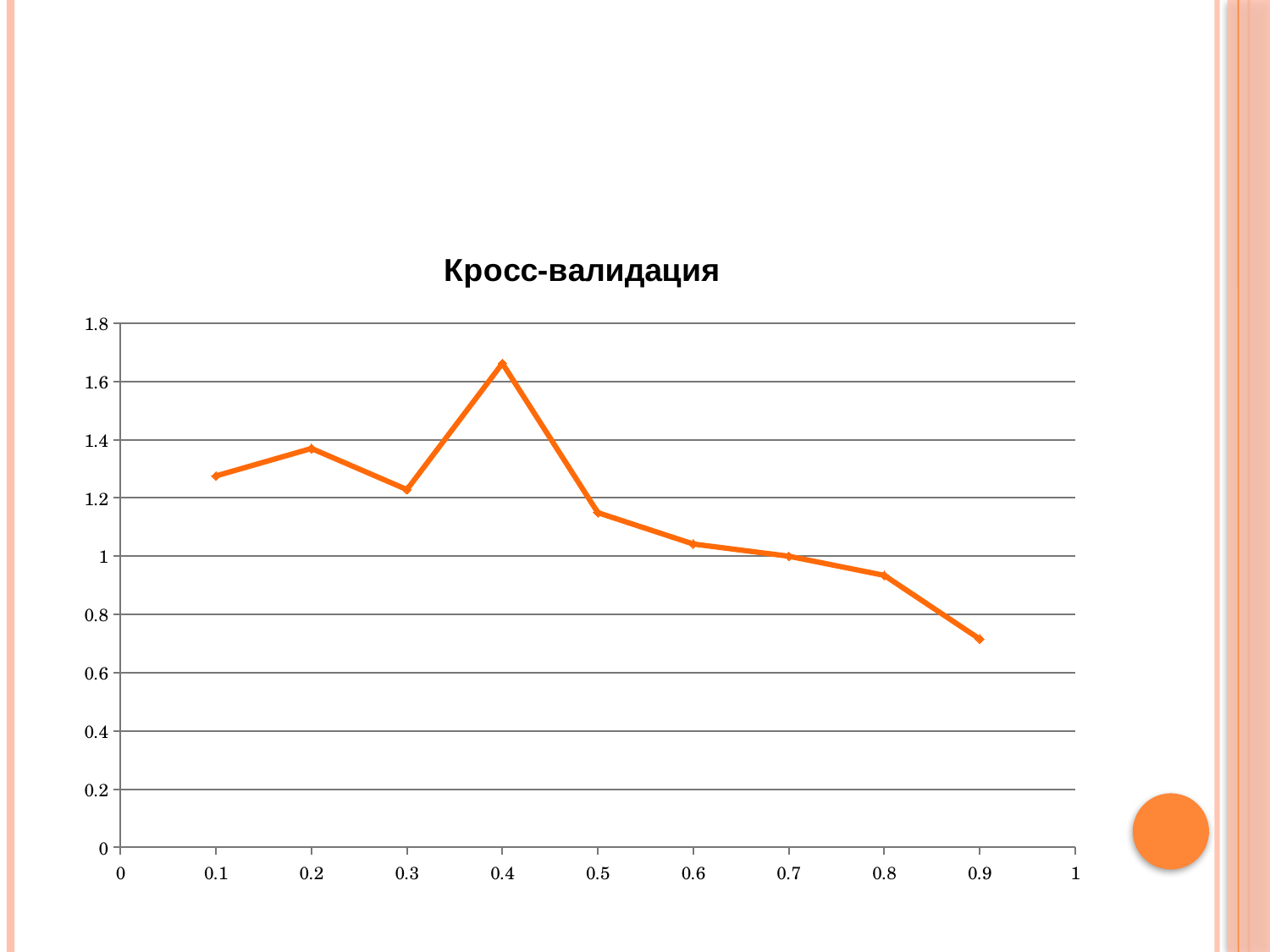

#

### Chart: Кросс-валидация

| Category |  |
|---|---|